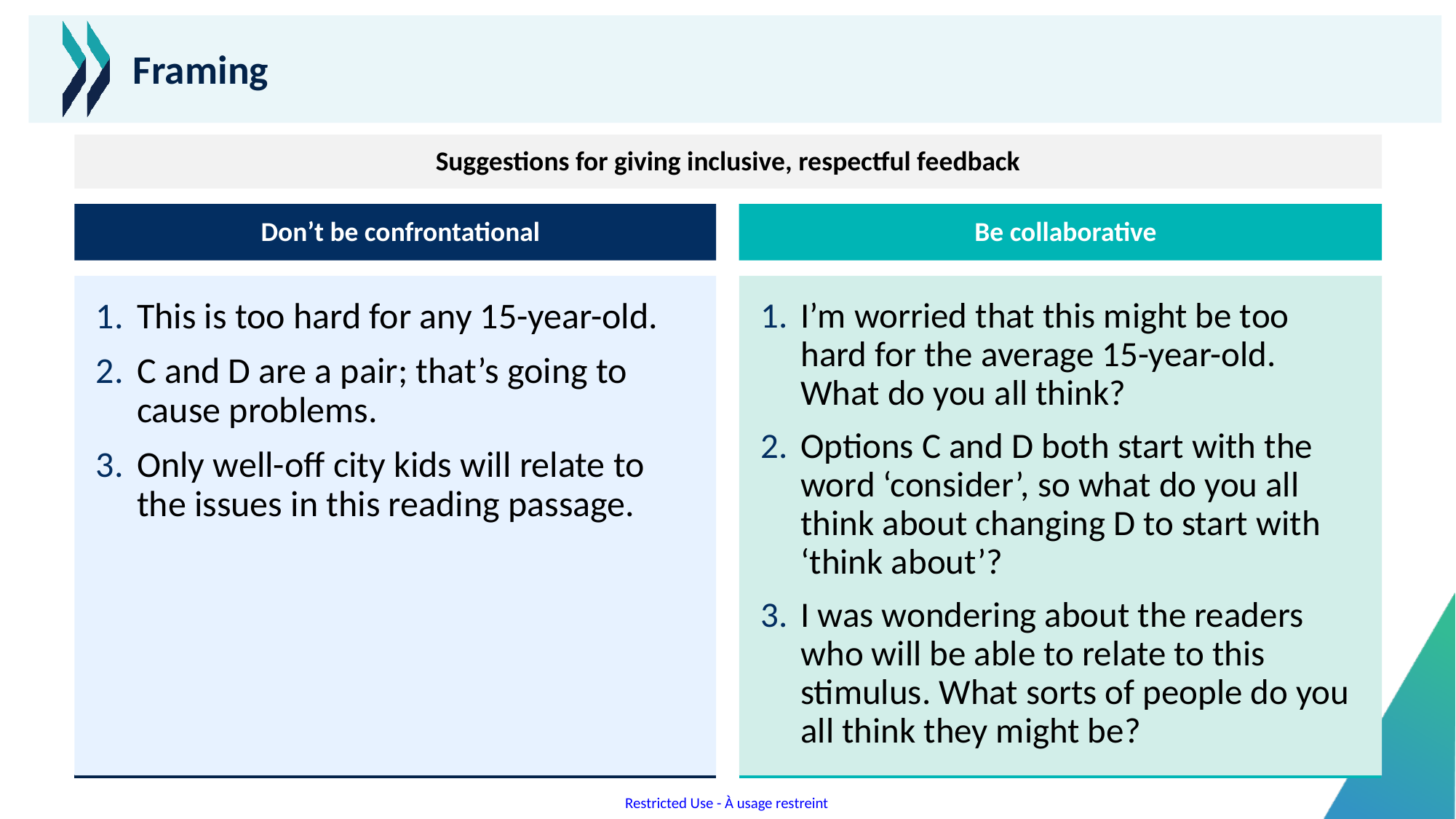

# Framing
Suggestions for giving inclusive, respectful feedback
Be collaborative
Don’t be confrontational
This is too hard for any 15-year-old.
C and D are a pair; that’s going to cause problems.
Only well-off city kids will relate to the issues in this reading passage.

I’m worried that this might be too hard for the average 15-year-old. What do you all think?
Options C and D both start with the word ‘consider’, so what do you all think about changing D to start with ‘think about’?
I was wondering about the readers who will be able to relate to this stimulus. What sorts of people do you all think they might be?